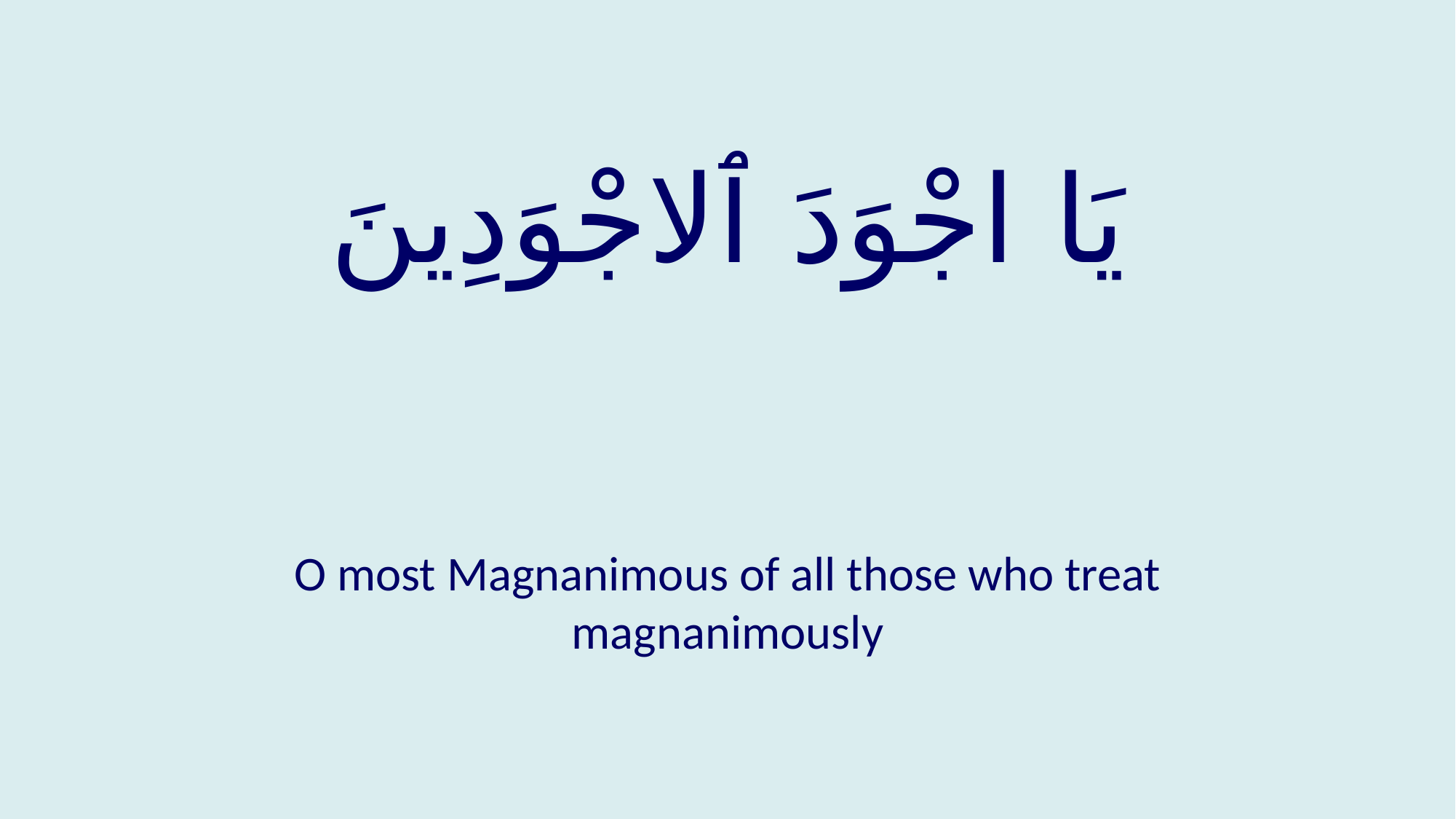

# يَا اجْوَدَ ٱلاجْوَدِينَ
O most Magnanimous of all those who treat magnanimously